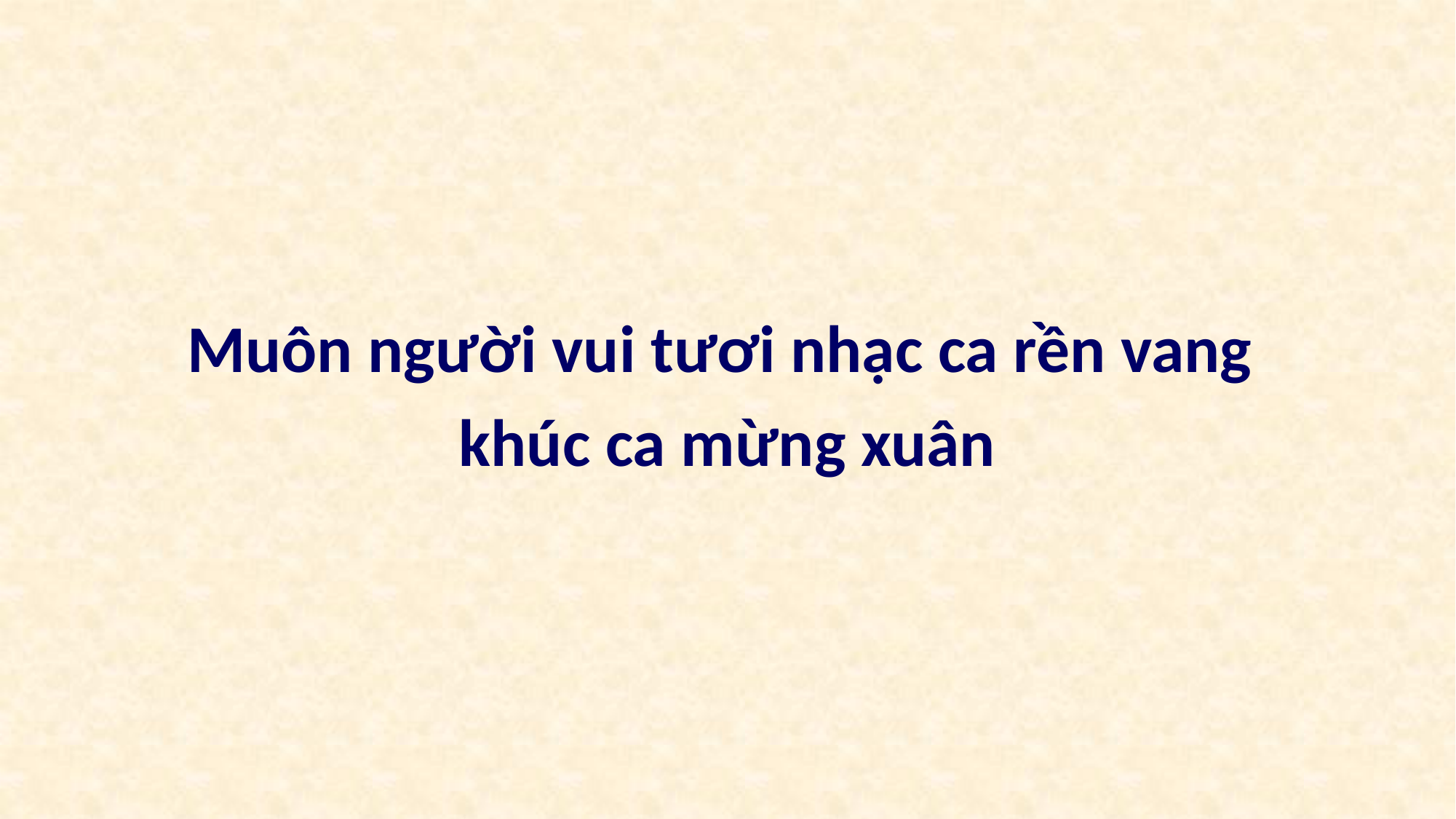

Muôn người vui tươi nhạc ca rền vang
khúc ca mừng xuân